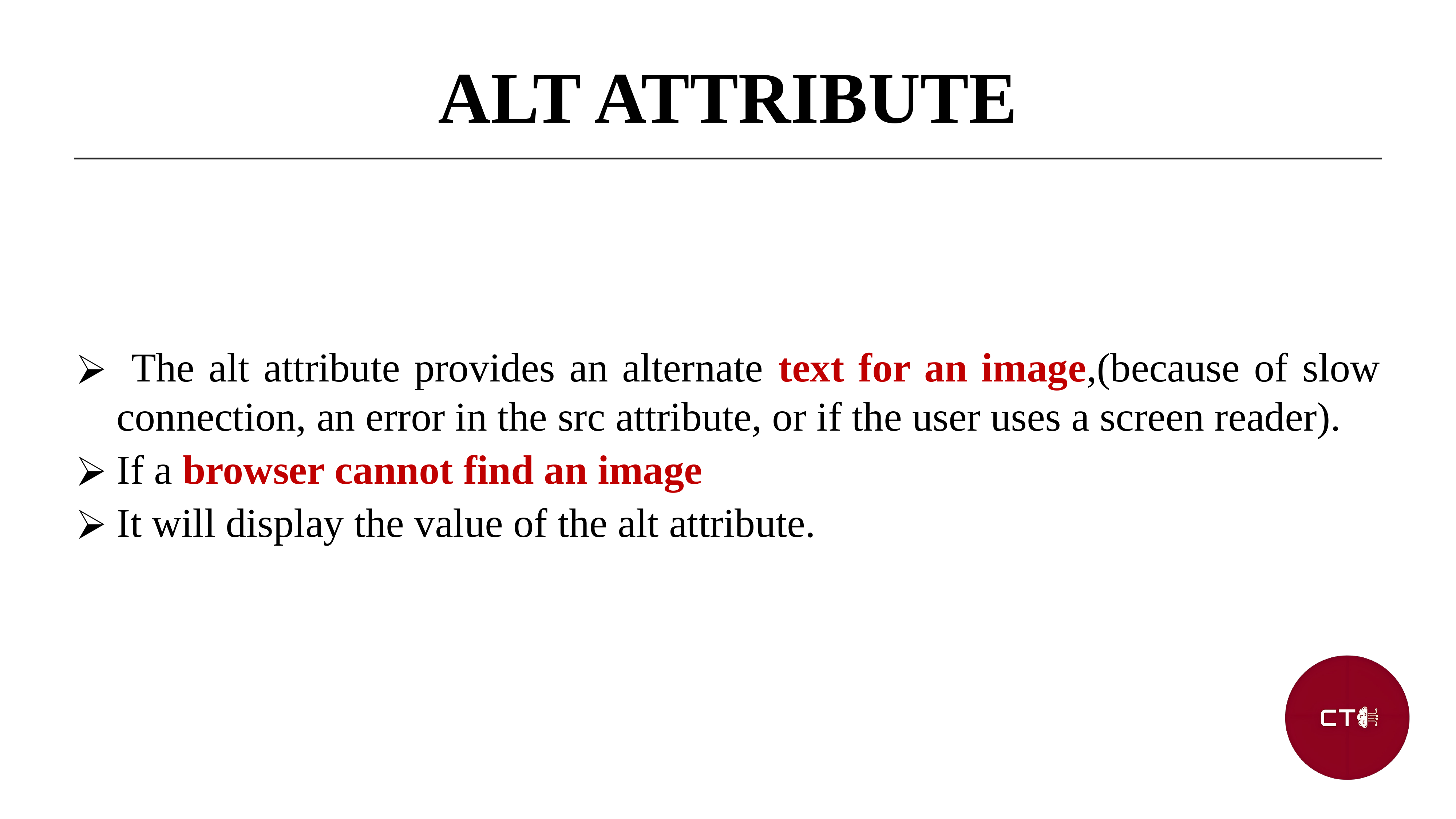

ALT ATTRIBUTE
 The alt attribute provides an alternate text for an image,(because of slow connection, an error in the src attribute, or if the user uses a screen reader).
If a browser cannot find an image
It will display the value of the alt attribute.